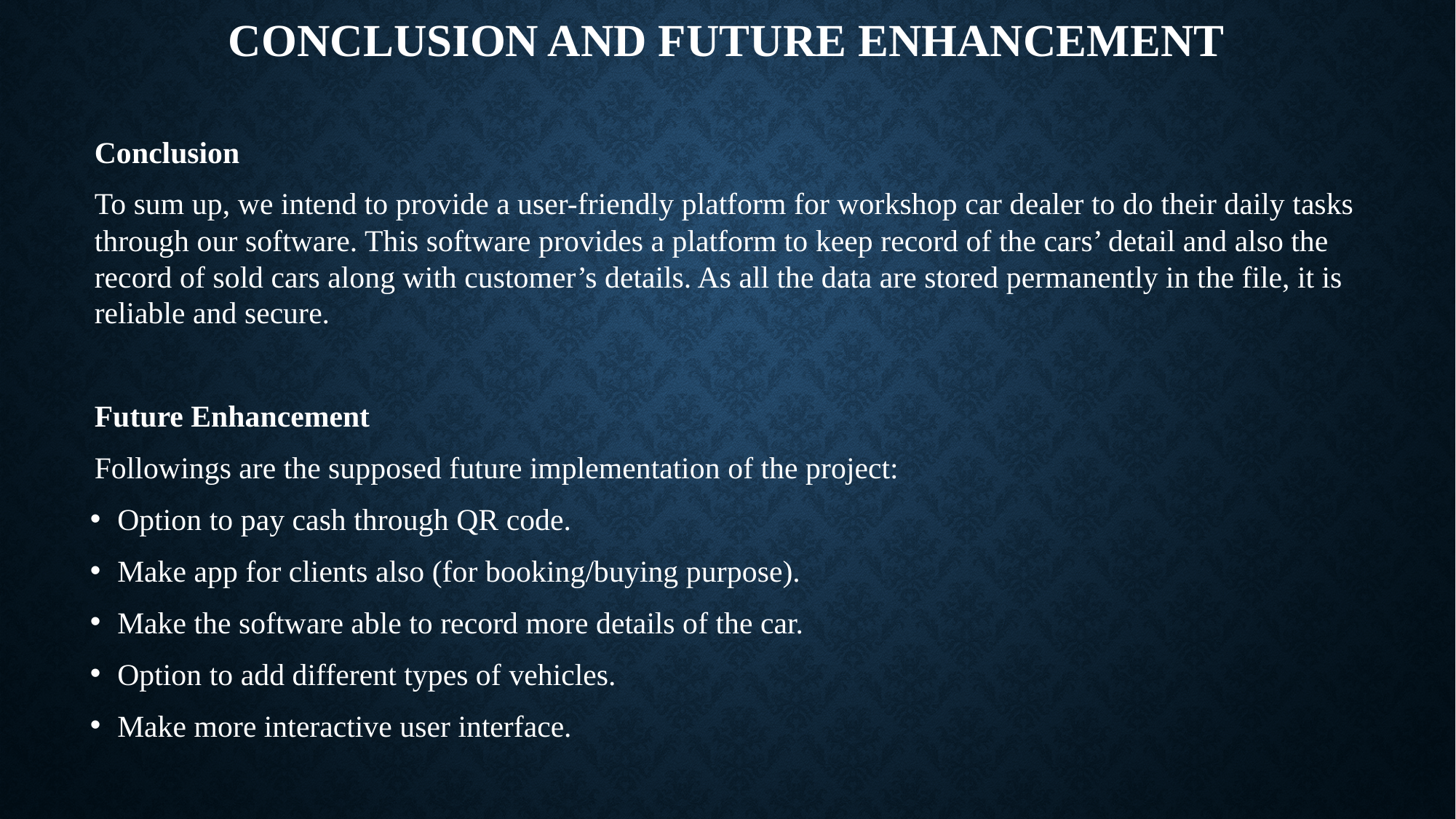

# Conclusion and Future Enhancement
Conclusion
To sum up, we intend to provide a user-friendly platform for workshop car dealer to do their daily tasks through our software. This software provides a platform to keep record of the cars’ detail and also the record of sold cars along with customer’s details. As all the data are stored permanently in the file, it is reliable and secure.

Future Enhancement
Followings are the supposed future implementation of the project:
Option to pay cash through QR code.
Make app for clients also (for booking/buying purpose).
Make the software able to record more details of the car.
Option to add different types of vehicles.
Make more interactive user interface.